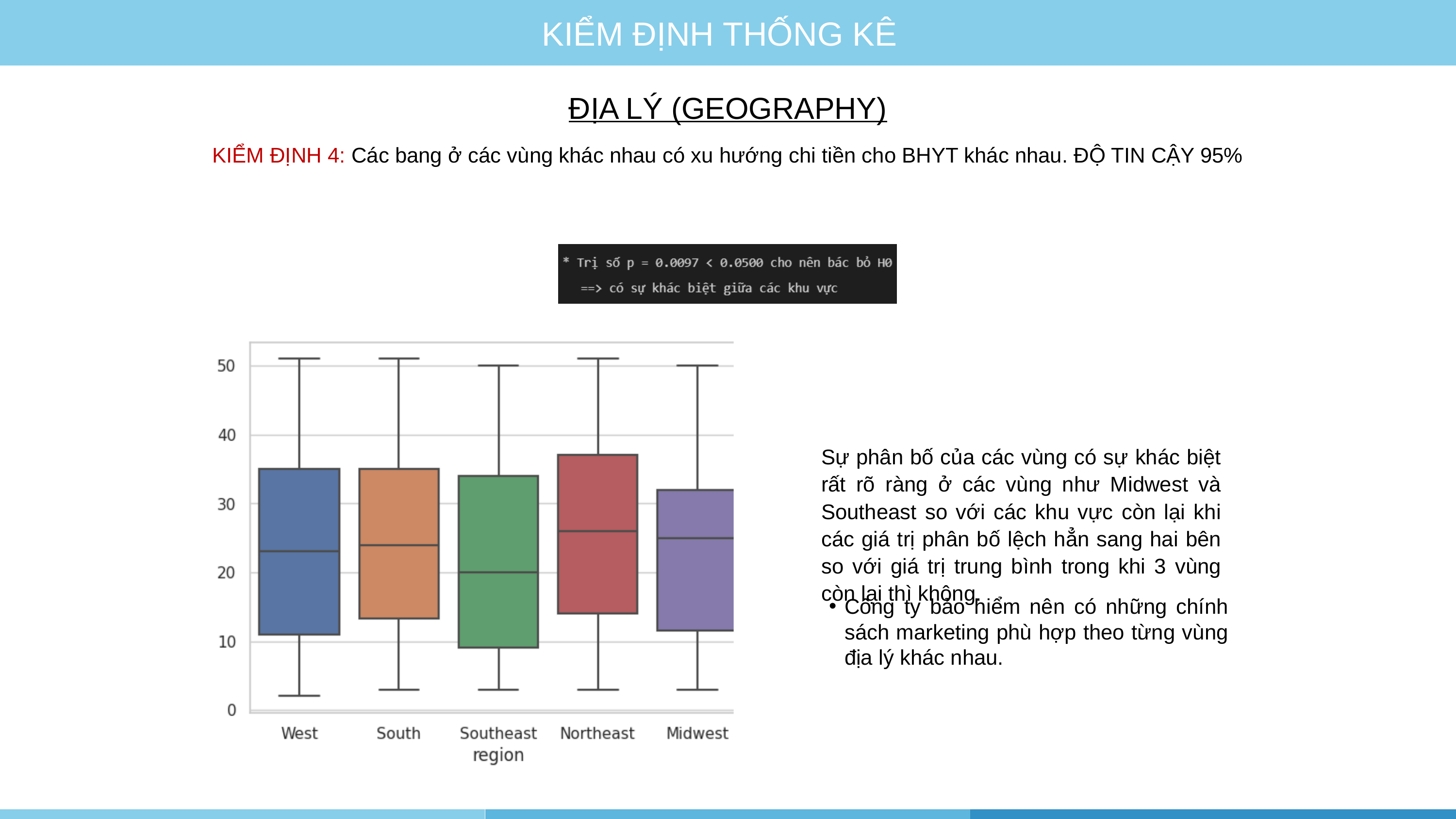

KIỂM ĐỊNH THỐNG KÊ
ĐỊA LÝ (GEOGRAPHY)
KIỂM ĐỊNH 4: Các bang ở các vùng khác nhau có xu hướng chi tiền cho BHYT khác nhau. ĐỘ TIN CẬY 95%

Sự phân bố của các vùng có sự khác biệt rất rõ ràng ở các vùng như Midwest và Southeast so với các khu vực còn lại khi các giá trị phân bố lệch hẳn sang hai bên so với giá trị trung bình trong khi 3 vùng còn lại thì không.
Công ty bảo hiểm nên có những chính sách marketing phù hợp theo từng vùng địa lý khác nhau.